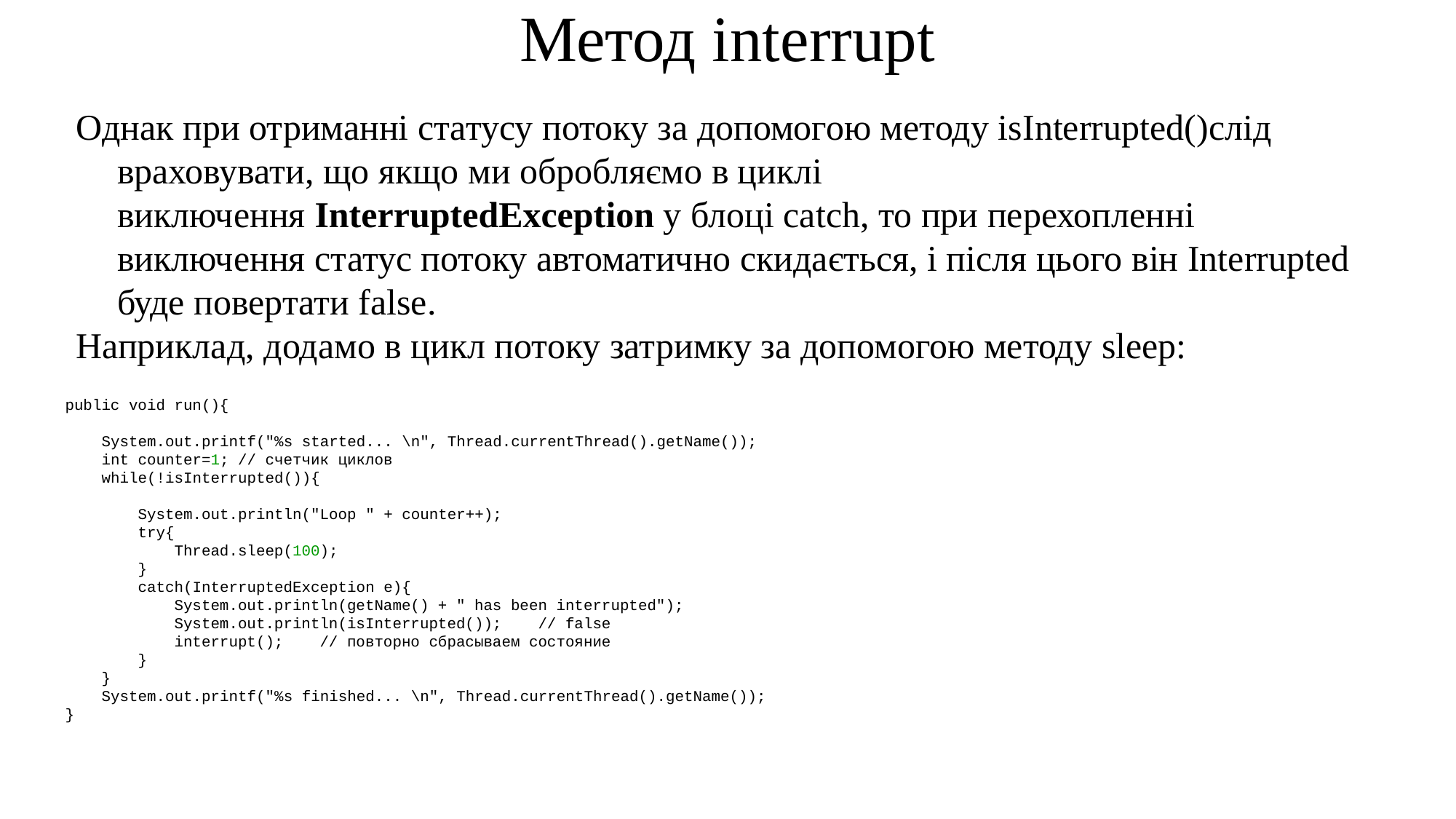

Метод interrupt
Однак при отриманні статусу потоку за допомогою методу isInterrupted()слід враховувати, що якщо ми обробляємо в циклі виключення InterruptedException у блоці catch, то при перехопленні виключення статус потоку автоматично скидається, і після цього він Interrupted буде повертати false.
Наприклад, додамо в цикл потоку затримку за допомогою методу sleep:
public void run(){

    System.out.printf("%s started... \n", Thread.currentThread().getName());
    int counter=1; // счетчик циклов
    while(!isInterrupted()){

        System.out.println("Loop " + counter++);
        try{
            Thread.sleep(100);
        }
        catch(InterruptedException e){
            System.out.println(getName() + " has been interrupted");
            System.out.println(isInterrupted());    // false
            interrupt();    // повторно сбрасываем состояние
        }
    }
    System.out.printf("%s finished... \n", Thread.currentThread().getName());
}